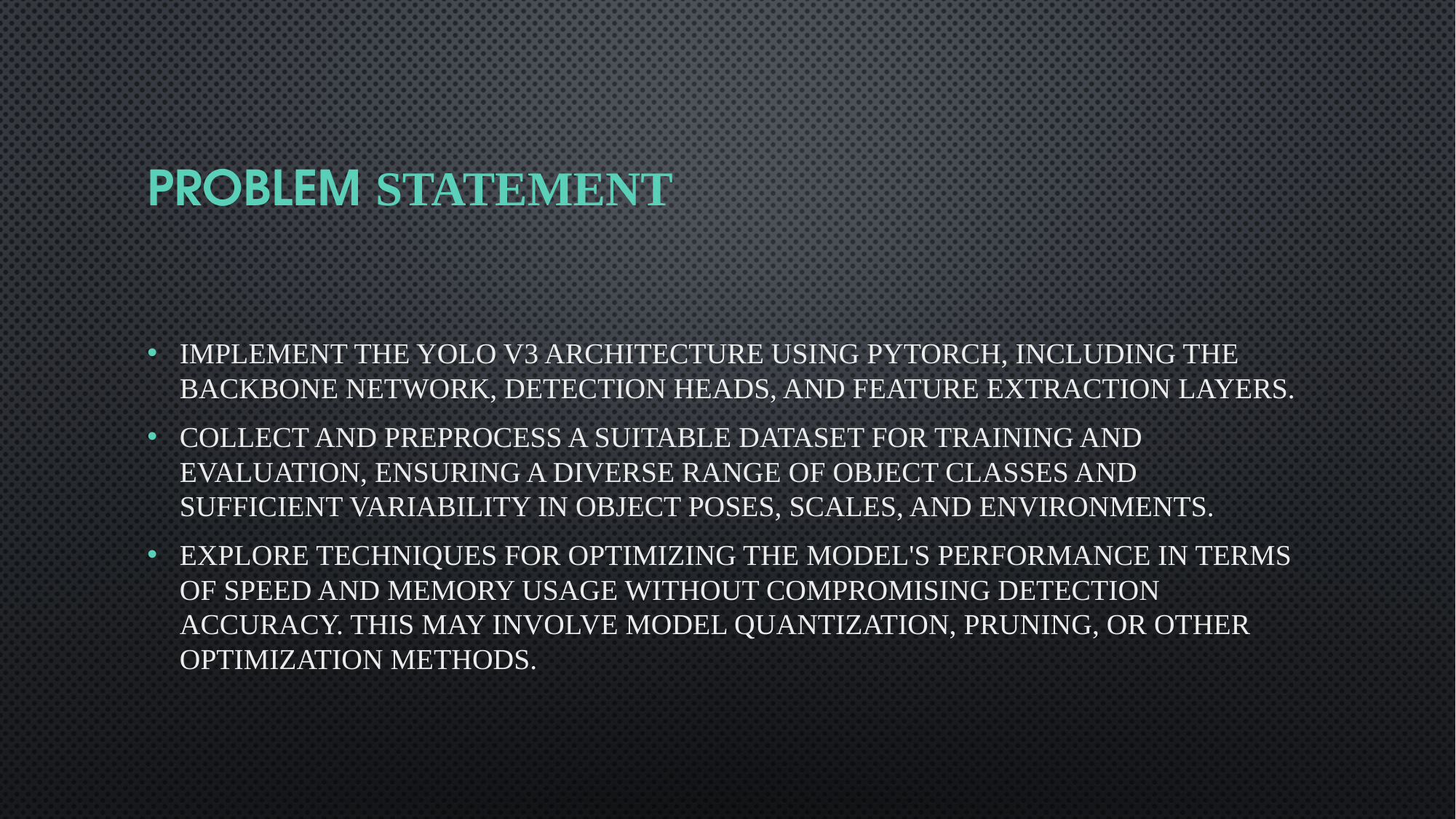

# Problem statement
implement the yolo v3 architecture using pytorch, including the backbone network, detection heads, and feature extraction layers.
collect and preprocess a suitable dataset for training and evaluation, ensuring a diverse range of object classes and sufficient variability in object poses, scales, and environments.
explore techniques for optimizing the model's performance in terms of speed and memory usage without compromising detection accuracy. this may involve model quantization, pruning, or other optimization methods.